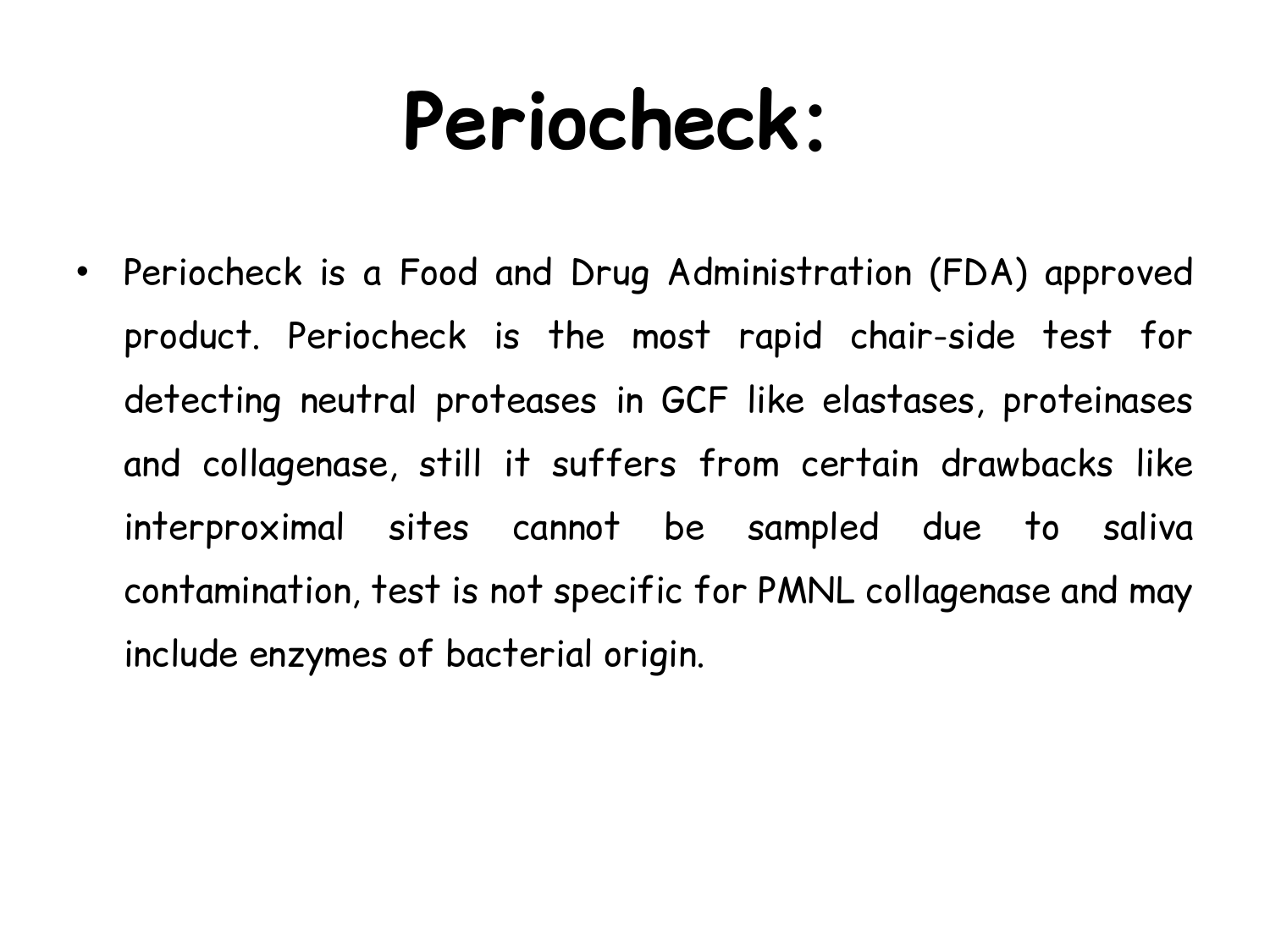

# Periocheck:
Periocheck is a Food and Drug Administration (FDA) approved product. Periocheck is the most rapid chair-side test for detecting neutral proteases in GCF like elastases, proteinases and collagenase, still it suffers from certain drawbacks like interproximal sites cannot be sampled due to saliva contamination, test is not specific for PMNL collagenase and may include enzymes of bacterial origin.